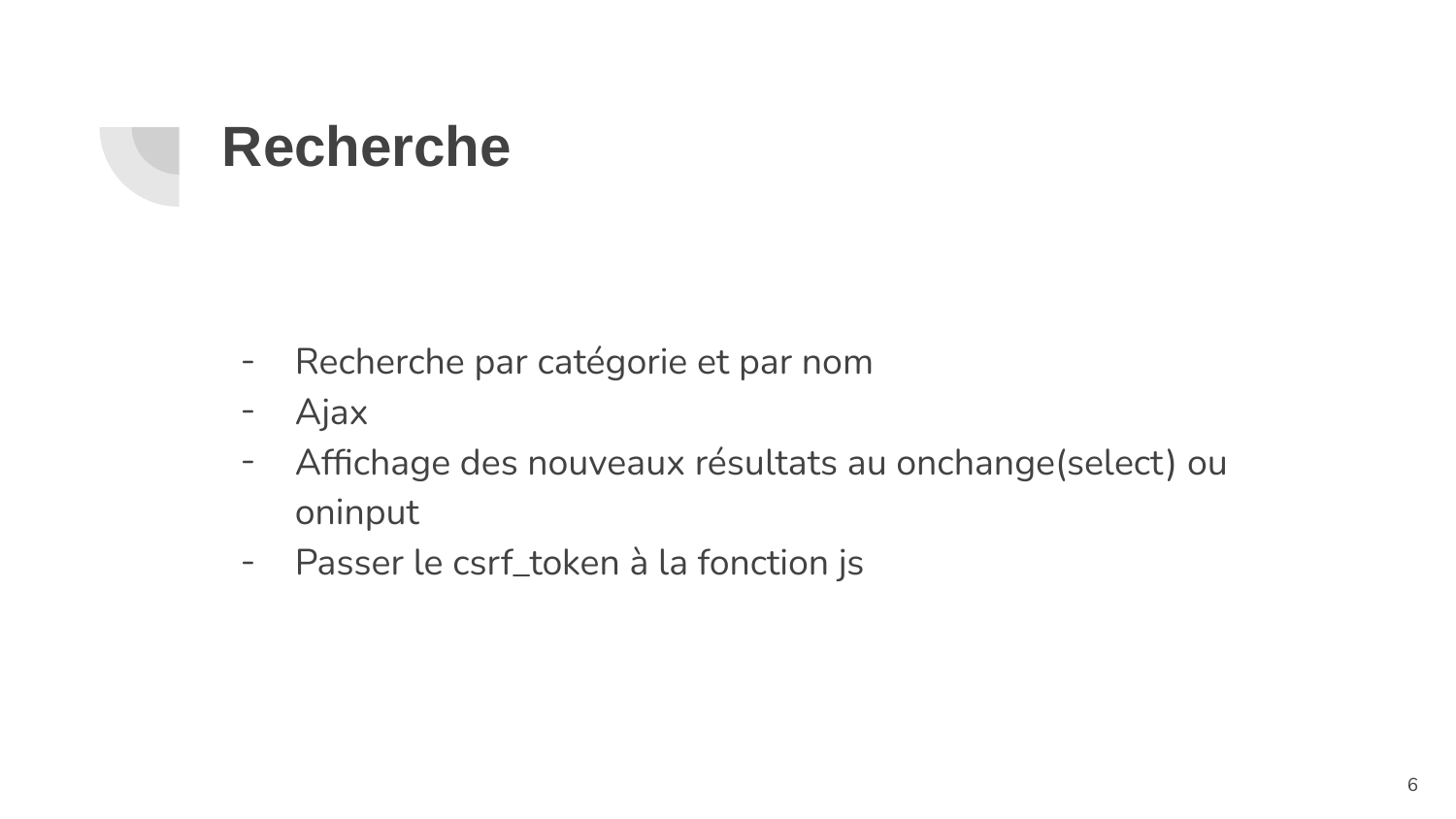

# Recherche
Recherche par catégorie et par nom
Ajax
Affichage des nouveaux résultats au onchange(select) ou oninput
Passer le csrf_token à la fonction js

6